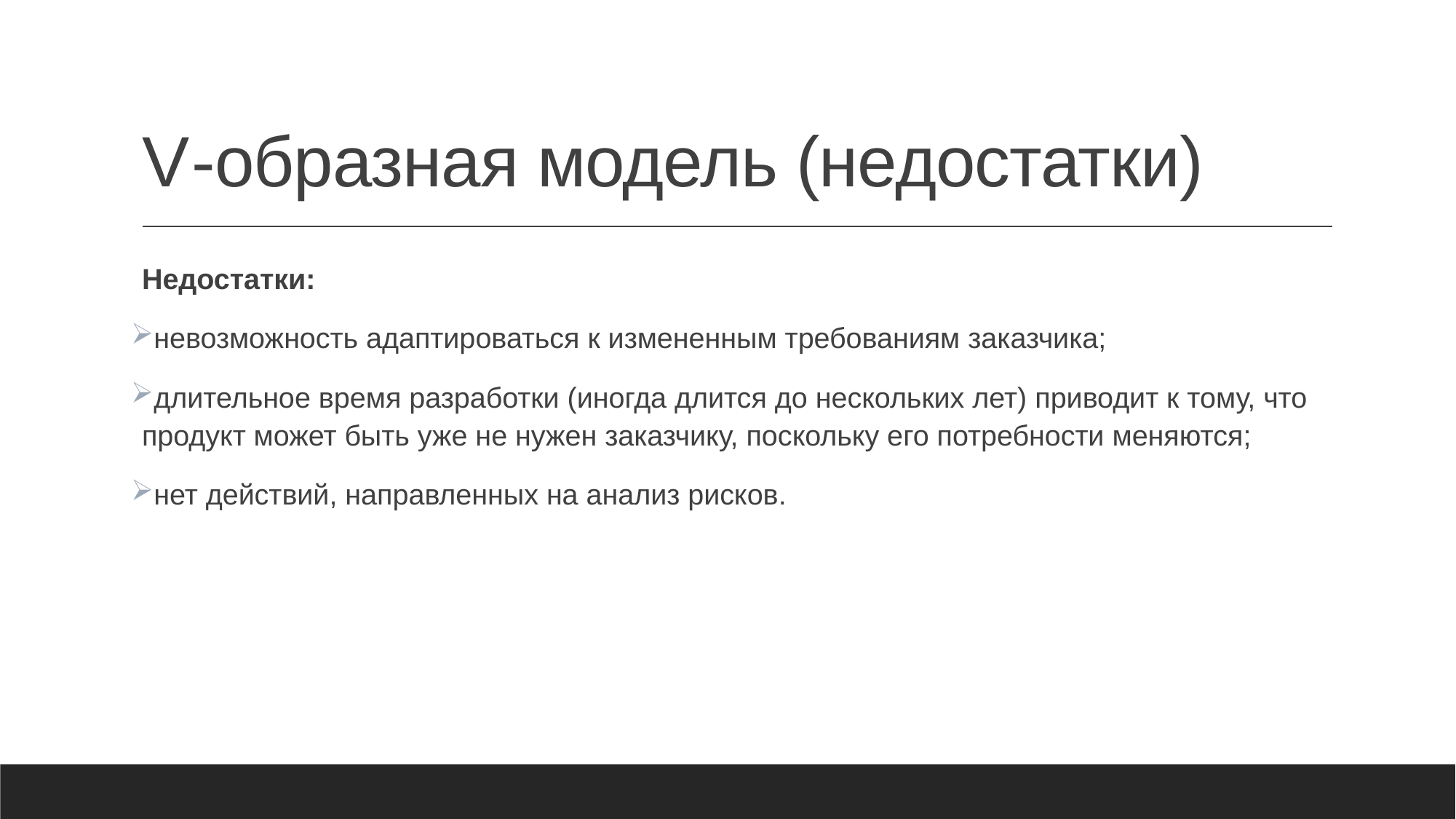

# V-образная модель (недостатки)
Недостатки:
невозможность адаптироваться к измененным требованиям заказчика;
длительное время разработки (иногда длится до нескольких лет) приводит к тому, что продукт может быть уже не нужен заказчику, поскольку его потребности меняются;
нет действий, направленных на анализ рисков.